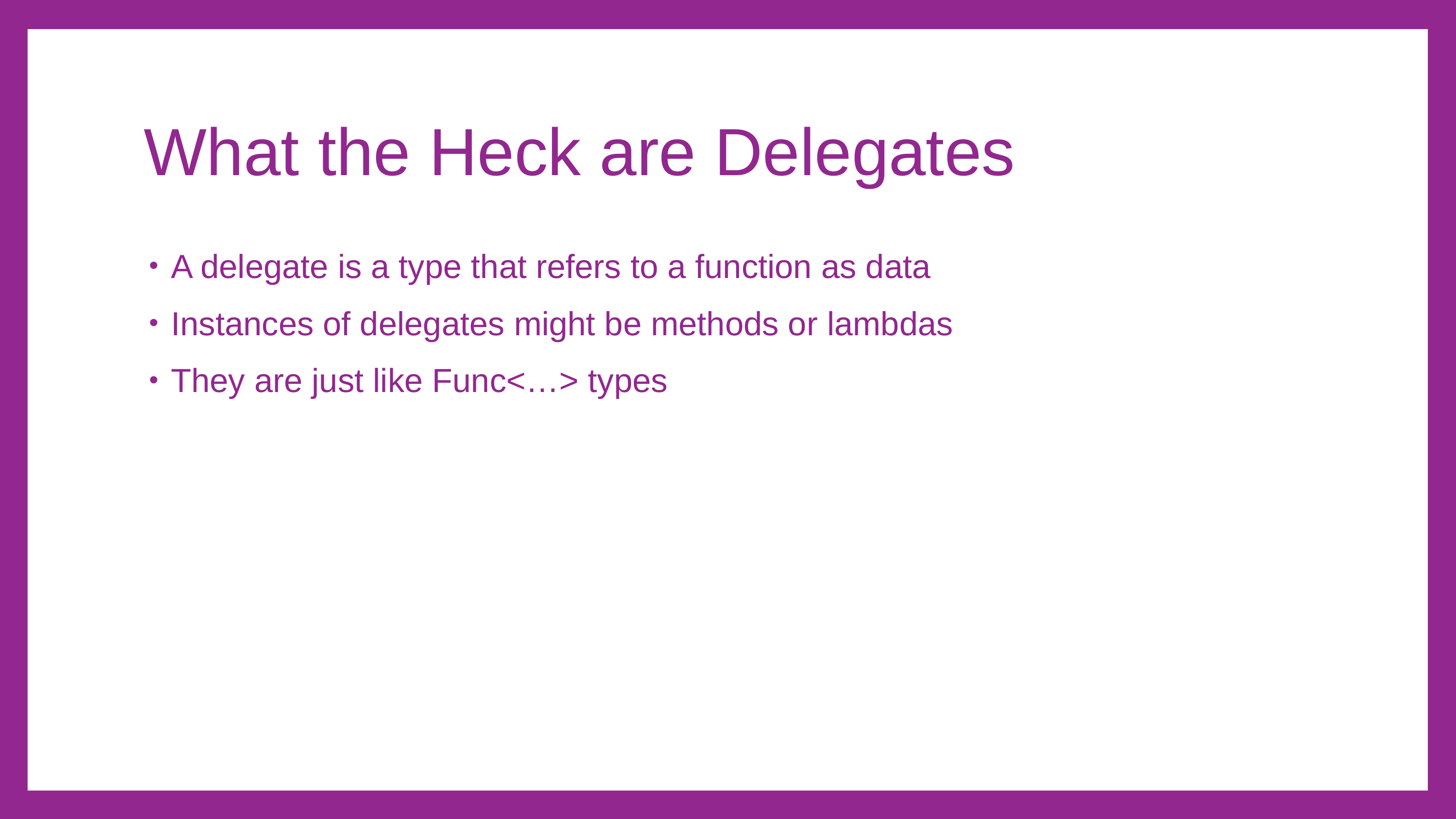

# What the Heck are Delegates
A delegate is a type that refers to a function as data
Instances of delegates might be methods or lambdas
They are just like Func<…> types